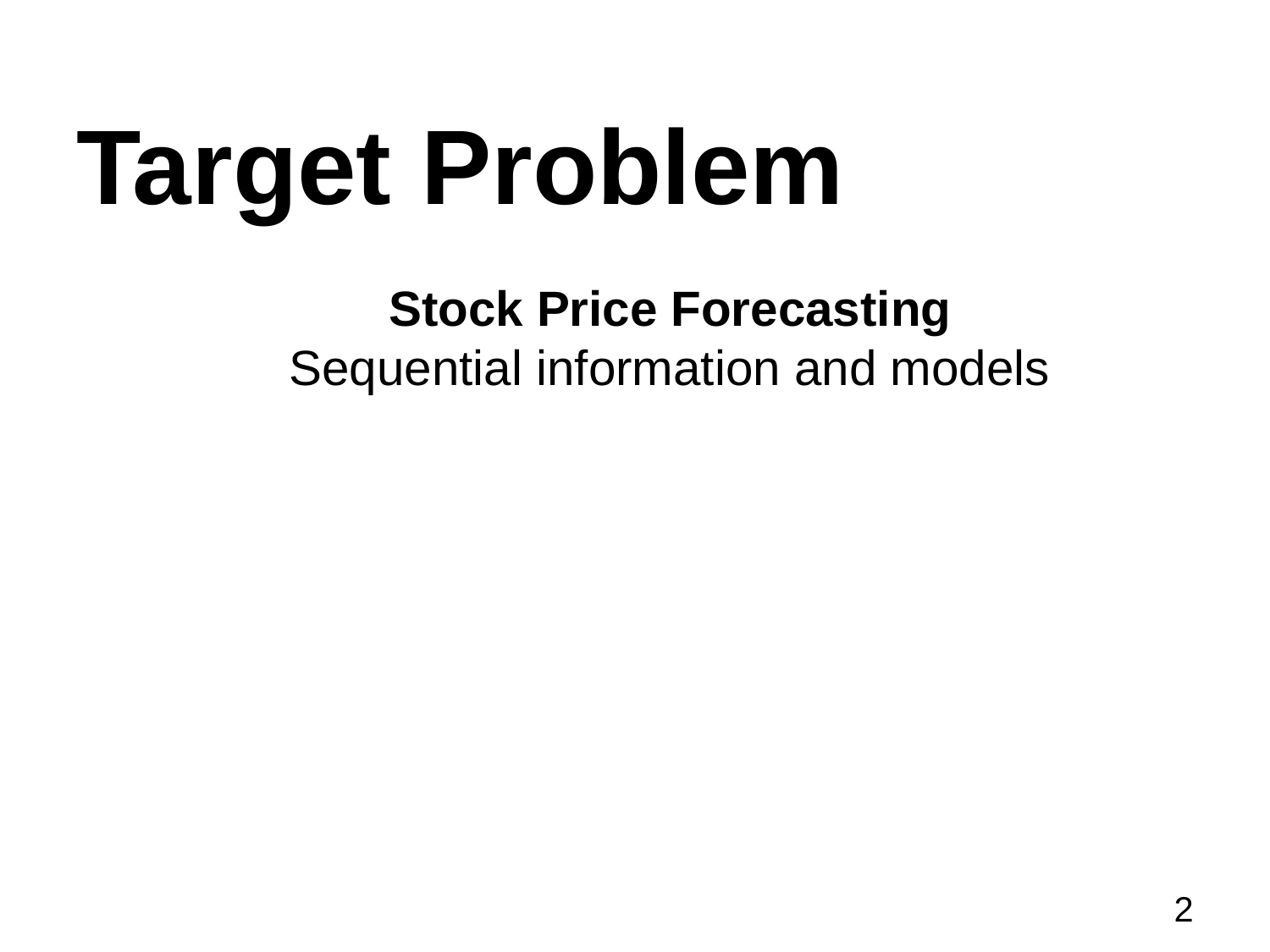

# Target Problem
Stock Price Forecasting
Sequential information and models

2